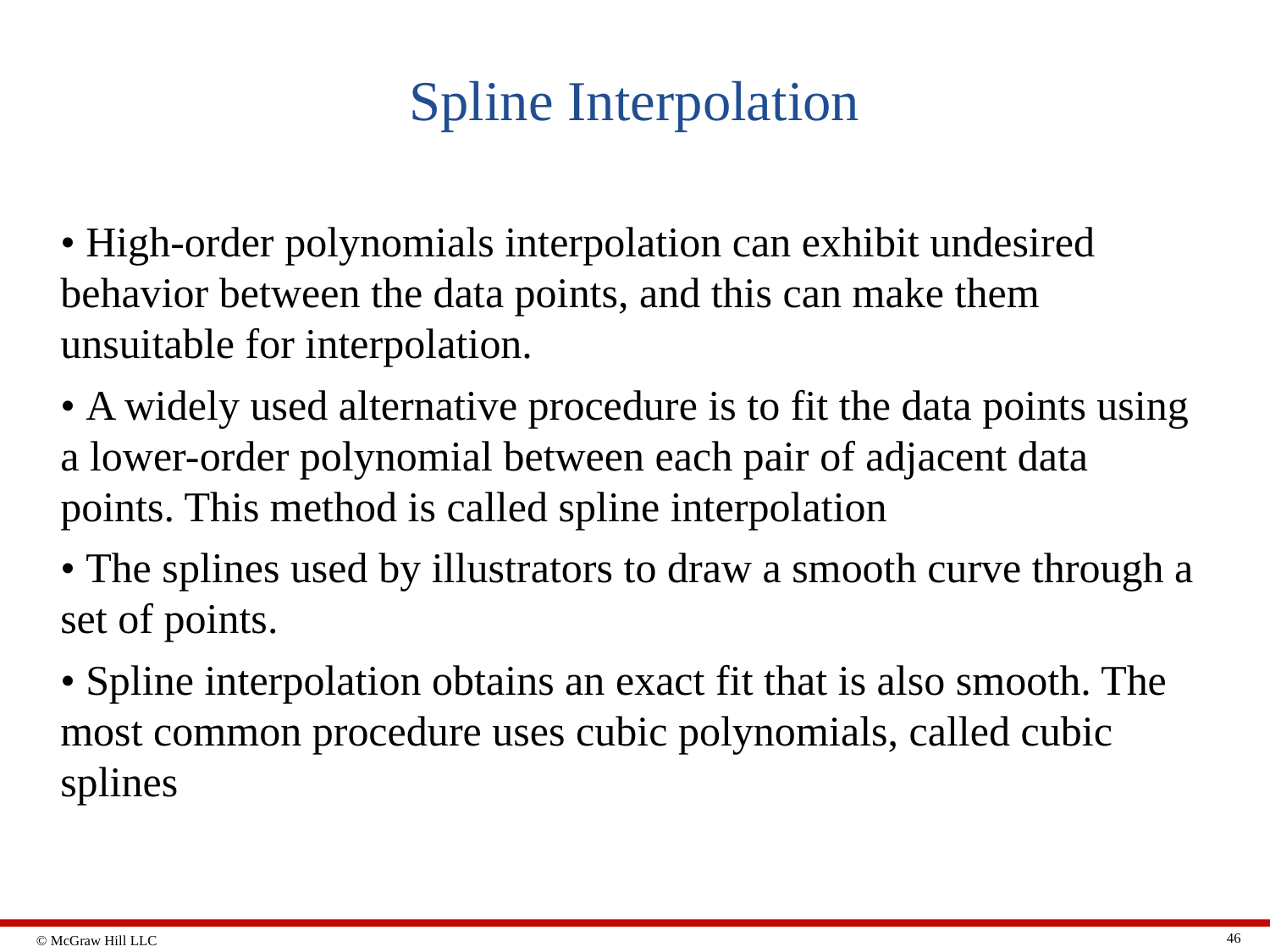

# Spline Interpolation
• High-order polynomials interpolation can exhibit undesired behavior between the data points, and this can make them unsuitable for interpolation.
• A widely used alternative procedure is to fit the data points using a lower-order polynomial between each pair of adjacent data points. This method is called spline interpolation
• The splines used by illustrators to draw a smooth curve through a set of points.
• Spline interpolation obtains an exact fit that is also smooth. The most common procedure uses cubic polynomials, called cubic splines
46